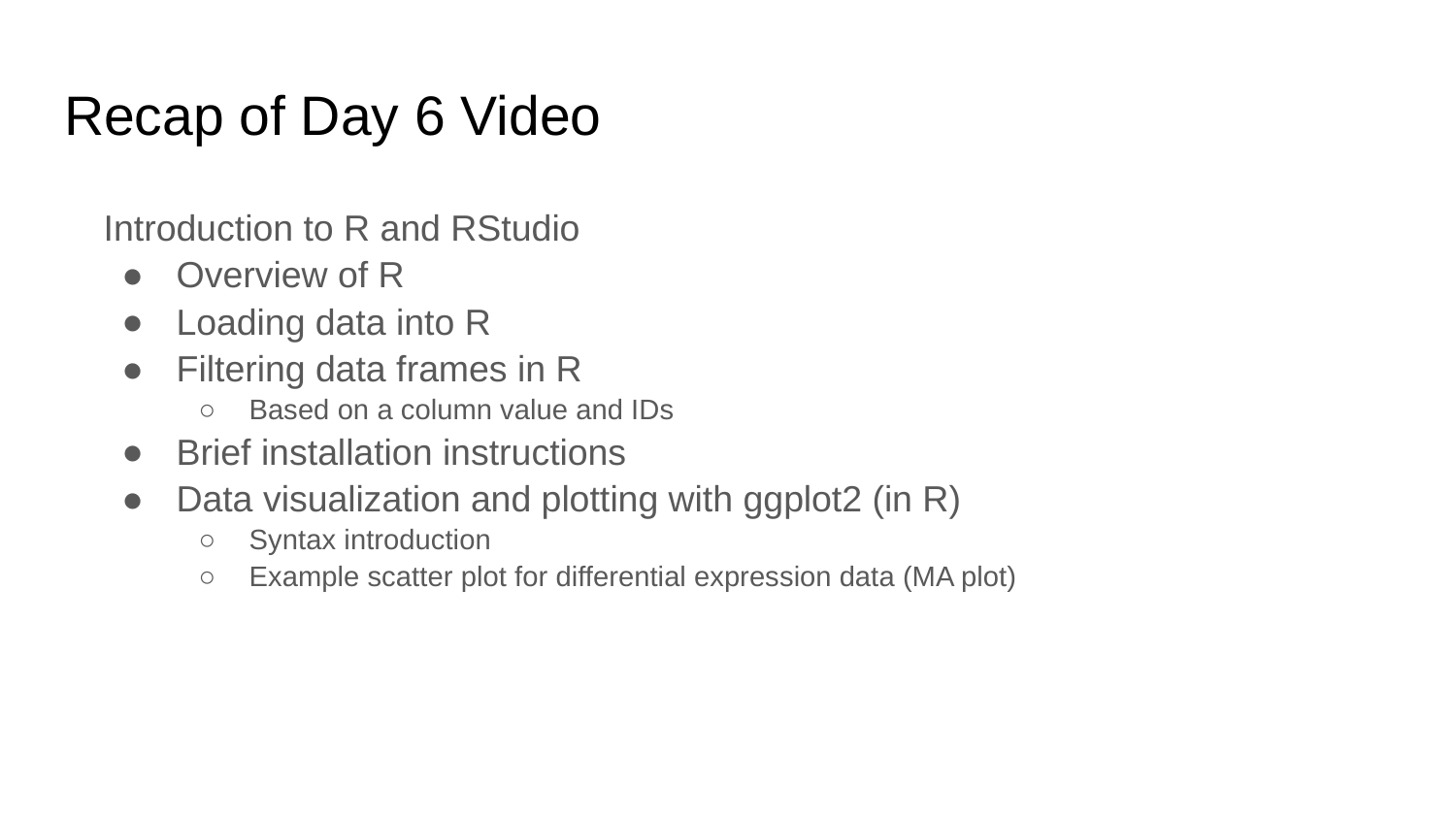

# Recap of Day 6 Video
Introduction to R and RStudio
Overview of R
Loading data into R
Filtering data frames in R
Based on a column value and IDs
Brief installation instructions
Data visualization and plotting with ggplot2 (in R)
Syntax introduction
Example scatter plot for differential expression data (MA plot)